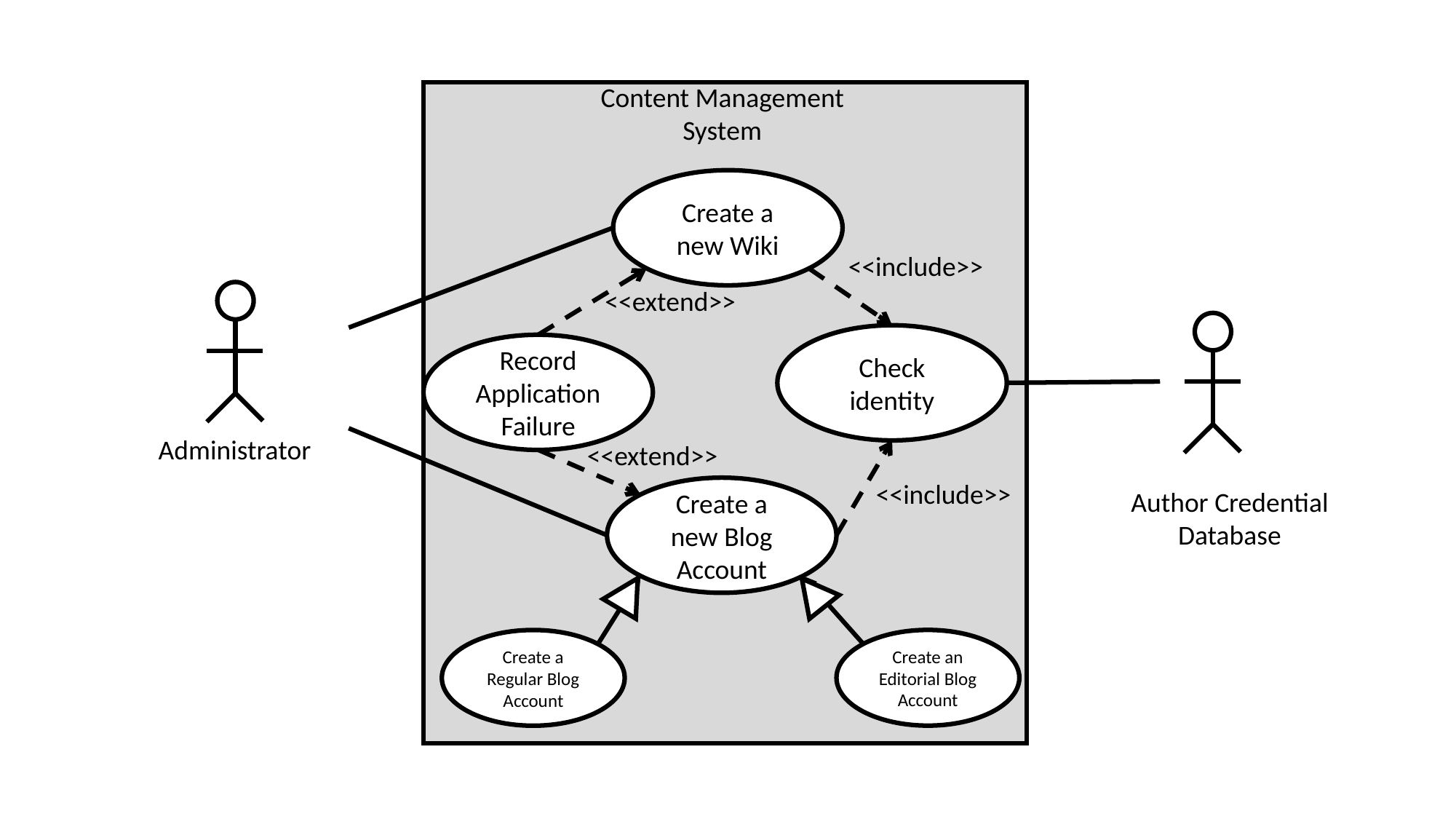

Content Management
System

Create a new Wiki
<<include>>
<<extend>>

Check identity
Record Application Failure
Administrator
<<extend>>
<<include>>
Create a new Blog Account
Author Credential
Database

Create an Editorial Blog Account
Create a Regular Blog Account